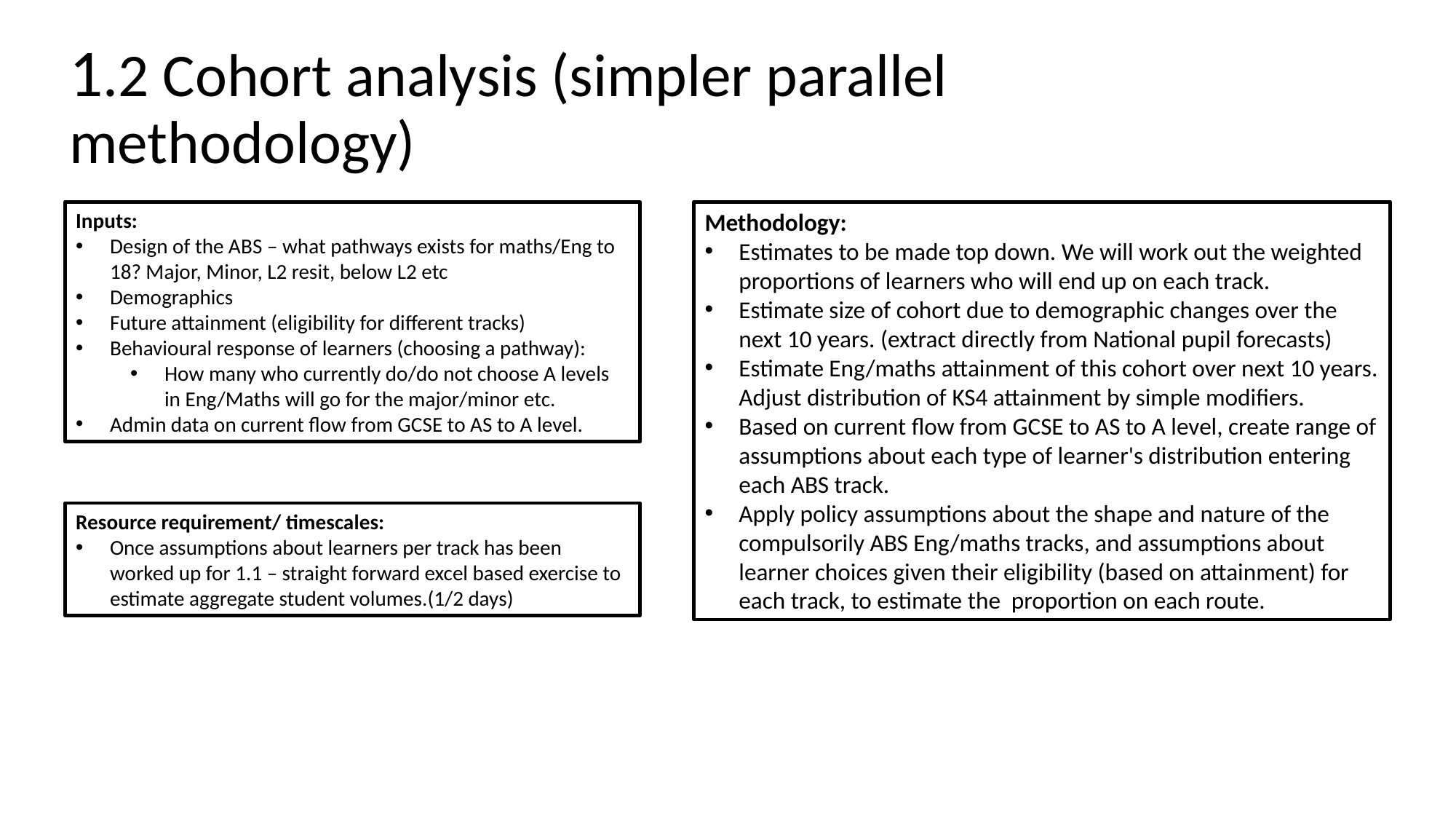

# 1.2 Cohort analysis (simpler parallel methodology)
Inputs:
Design of the ABS – what pathways exists for maths/Eng to 18? Major, Minor, L2 resit, below L2 etc
Demographics
Future attainment (eligibility for different tracks)
Behavioural response of learners (choosing a pathway):
How many who currently do/do not choose A levels in Eng/Maths will go for the major/minor etc.
Admin data on current flow from GCSE to AS to A level.
Methodology:
Estimates to be made top down. We will work out the weighted proportions of learners who will end up on each track.
Estimate size of cohort due to demographic changes over the next 10 years. (extract directly from National pupil forecasts)
Estimate Eng/maths attainment of this cohort over next 10 years. Adjust distribution of KS4 attainment by simple modifiers.
Based on current flow from GCSE to AS to A level, create range of assumptions about each type of learner's distribution entering each ABS track.
Apply policy assumptions about the shape and nature of the compulsorily ABS Eng/maths tracks, and assumptions about learner choices given their eligibility (based on attainment) for each track, to estimate the  proportion on each route.
Resource requirement/ timescales:
Once assumptions about learners per track has been worked up for 1.1 – straight forward excel based exercise to estimate aggregate student volumes.(1/2 days)